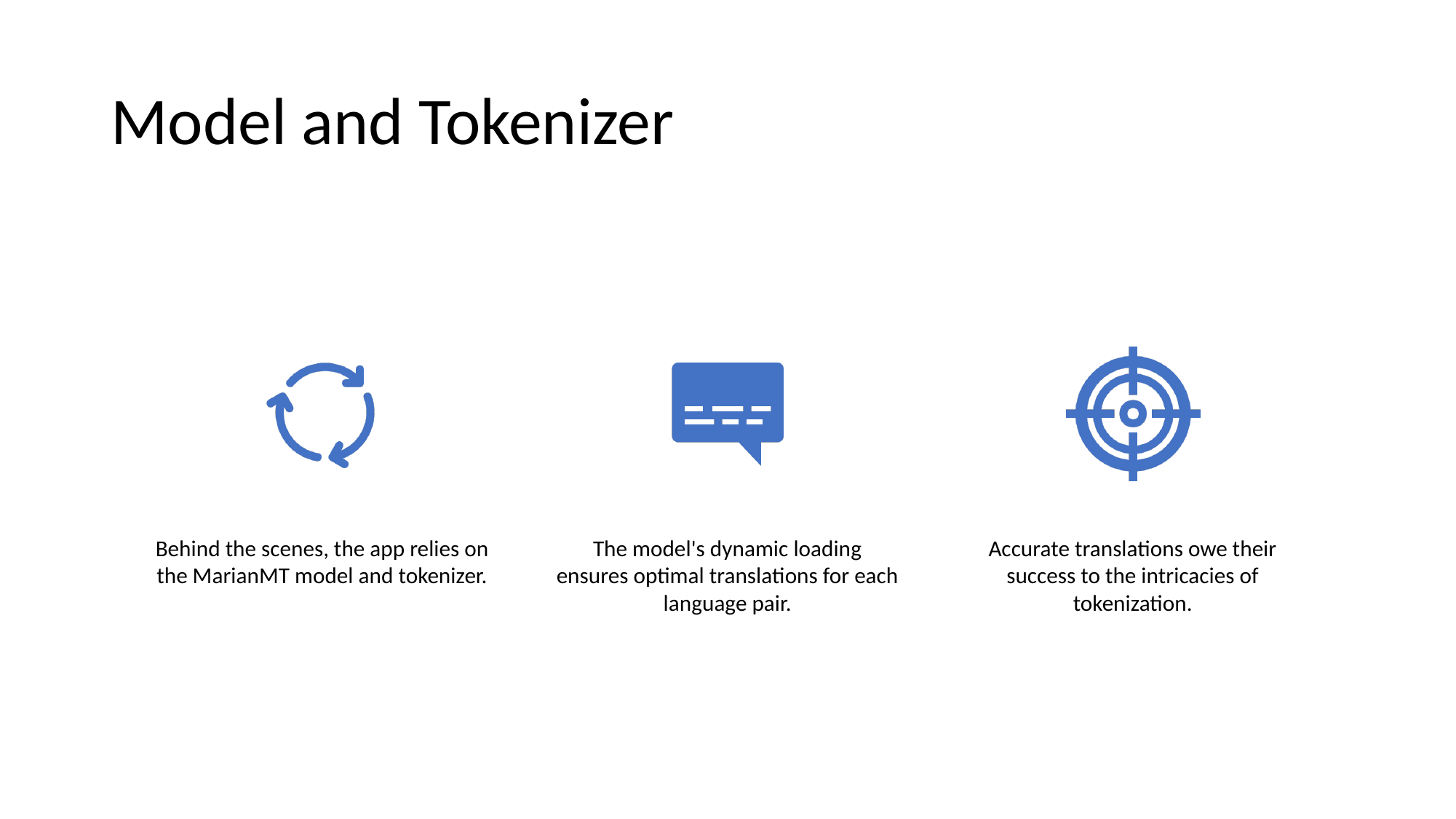

# Model and Tokenizer
Behind the scenes, the app relies on the MarianMT model and tokenizer.
The model's dynamic loading ensures optimal translations for each language pair.
Accurate translations owe their success to the intricacies of tokenization.